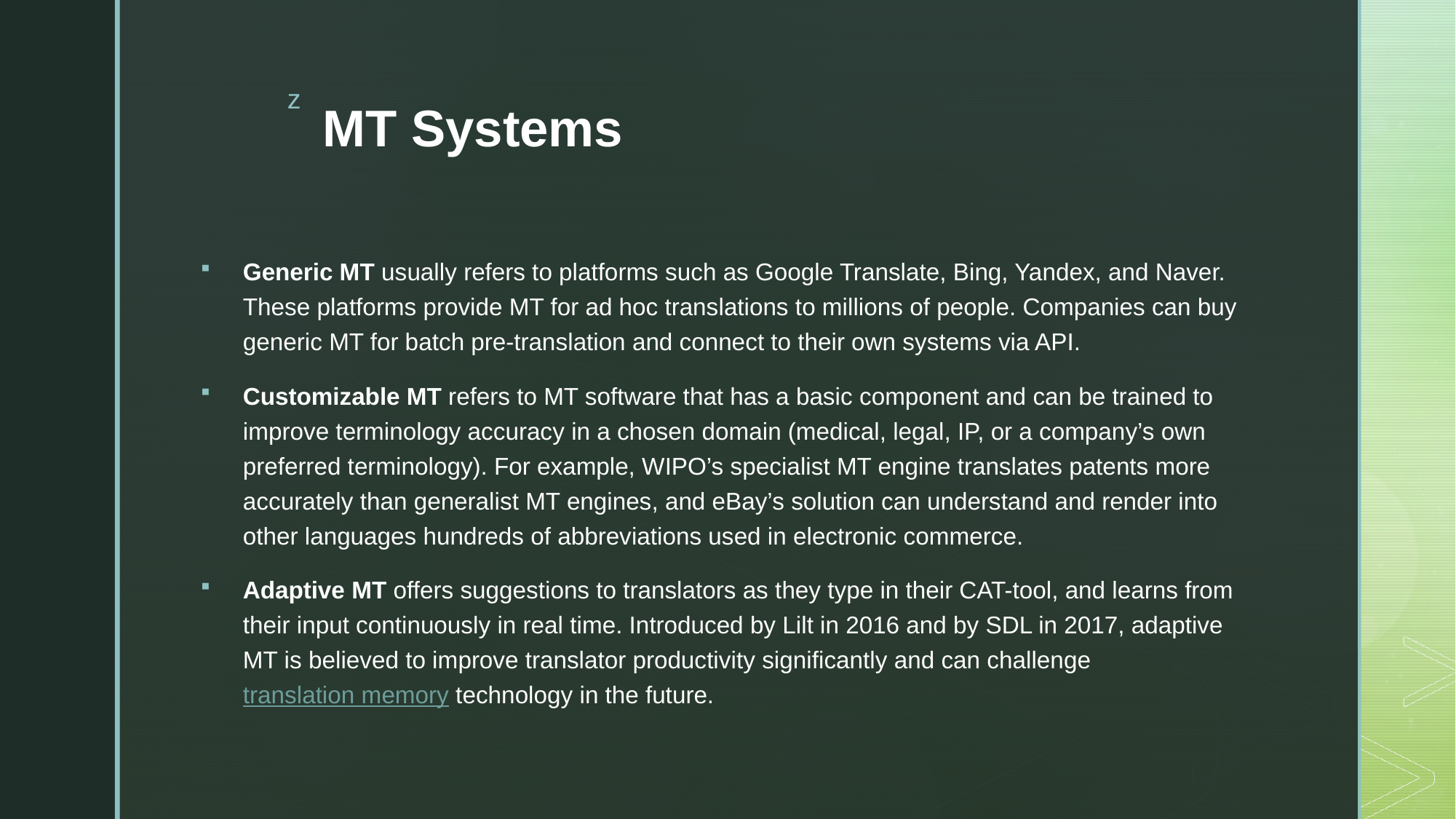

# MT Systems
Generic MT usually refers to platforms such as Google Translate, Bing, Yandex, and Naver. These platforms provide MT for ad hoc translations to millions of people. Companies can buy generic MT for batch pre-translation and connect to their own systems via API.
Customizable MT refers to MT software that has a basic component and can be trained to improve terminology accuracy in a chosen domain (medical, legal, IP, or a company’s own preferred terminology). For example, WIPO’s specialist MT engine translates patents more accurately than generalist MT engines, and eBay’s solution can understand and render into other languages hundreds of abbreviations used in electronic commerce.
Adaptive MT offers suggestions to translators as they type in their CAT-tool, and learns from their input continuously in real time. Introduced by Lilt in 2016 and by SDL in 2017, adaptive MT is believed to improve translator productivity significantly and can challenge translation memory technology in the future.